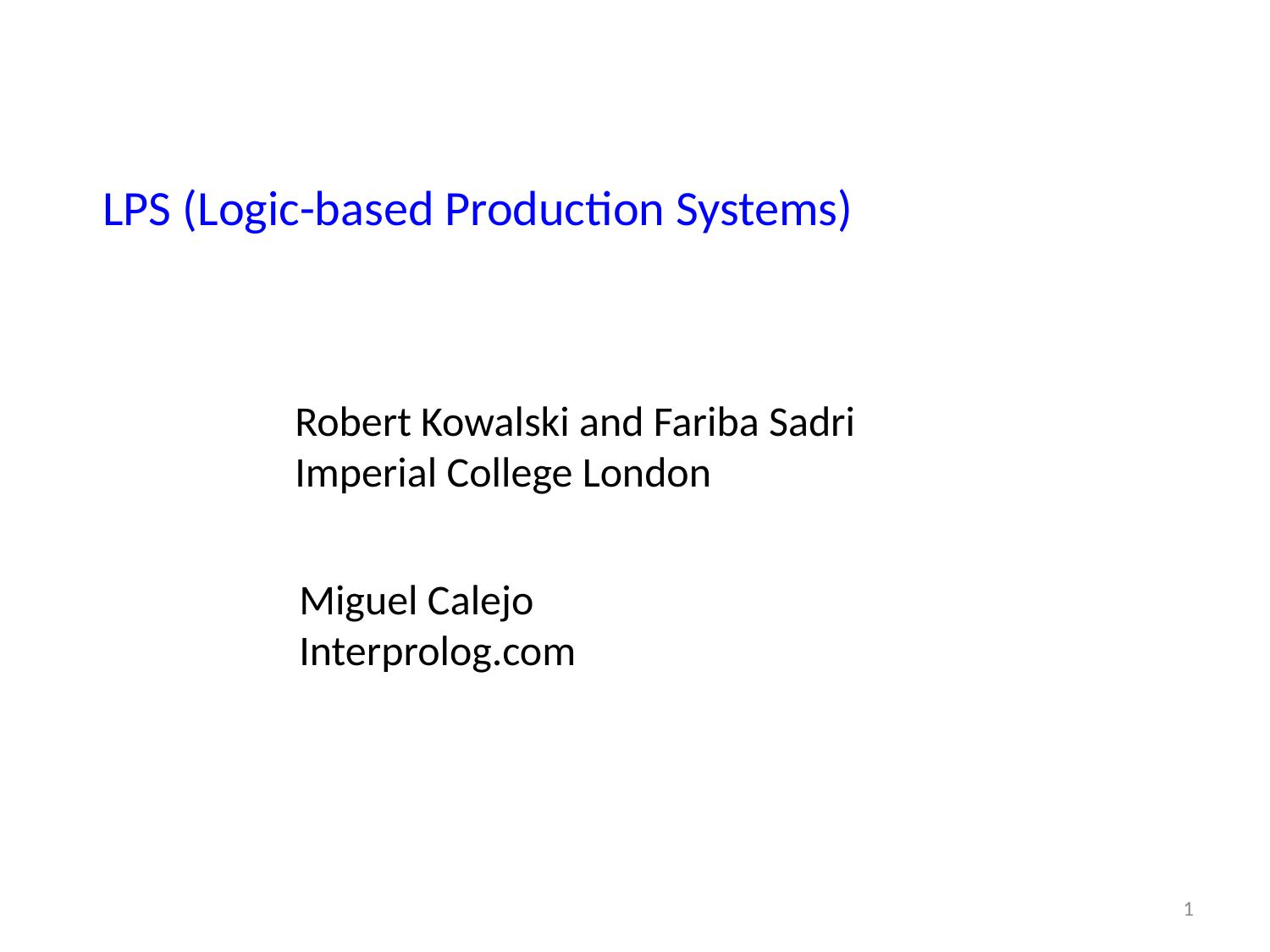

# LPS (Logic-based Production Systems)

Robert Kowalski and Fariba Sadri
Imperial College London

Miguel Calejo
Interprolog.com

1